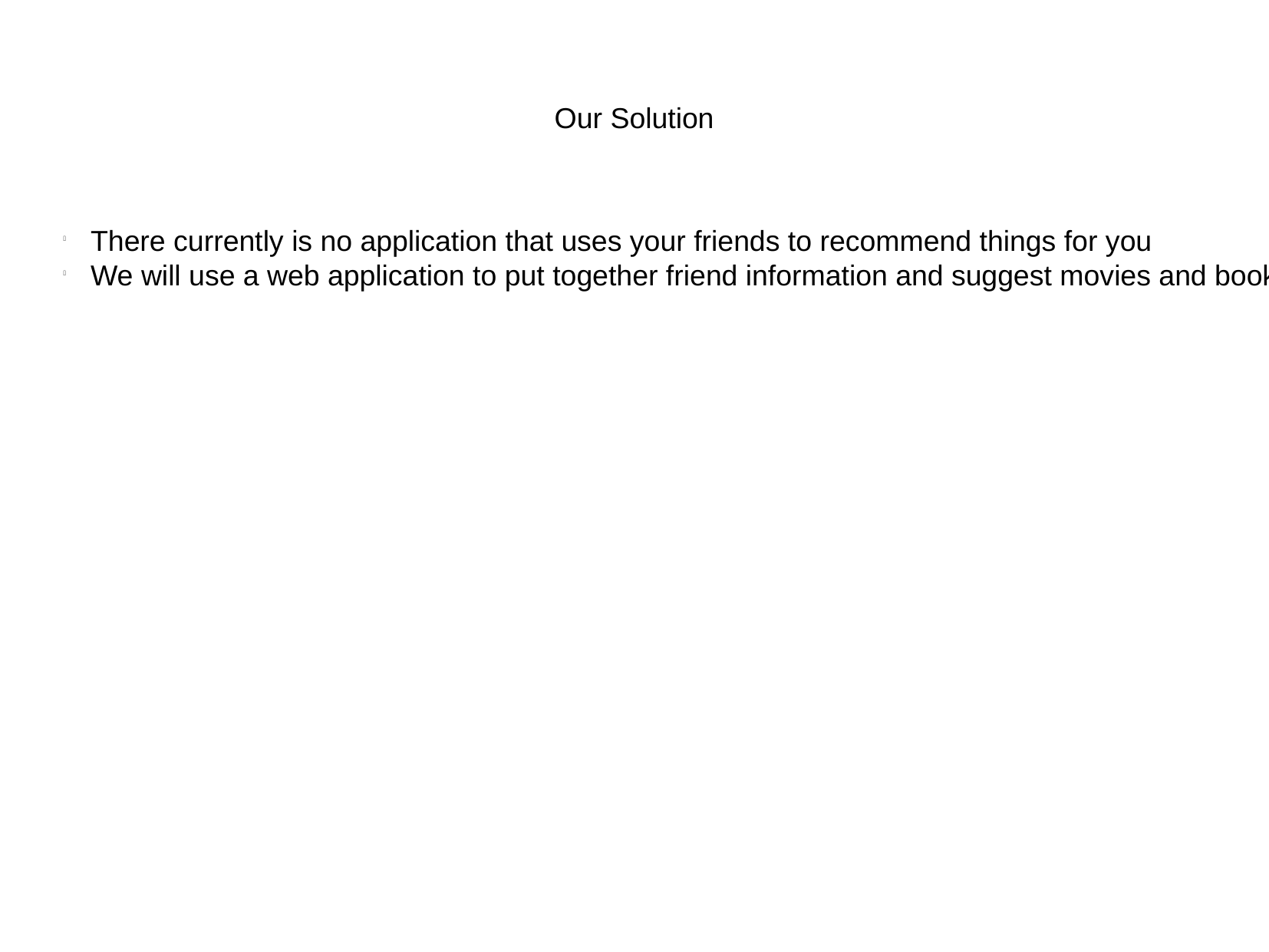

Our Solution
There currently is no application that uses your friends to recommend things for you
We will use a web application to put together friend information and suggest movies and books intelligently